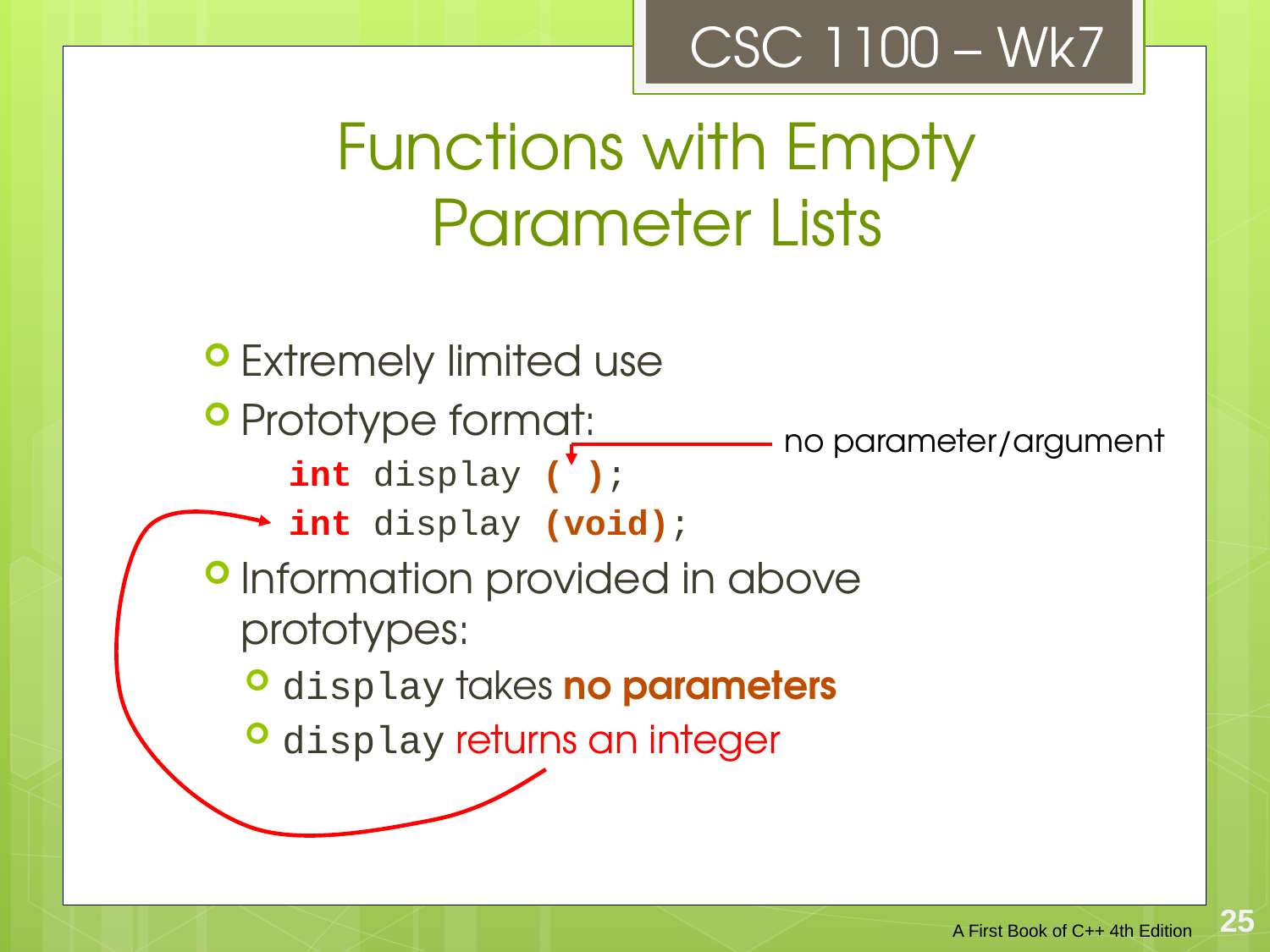

CSC 1100 – Wk7
# Functions with Empty Parameter Lists
Extremely limited use
Prototype format:
int display ( );
int display (void);
Information provided in above prototypes:
display takes no parameters
display returns an integer
no parameter/argument

25
A First Book of C++ 4th Edition